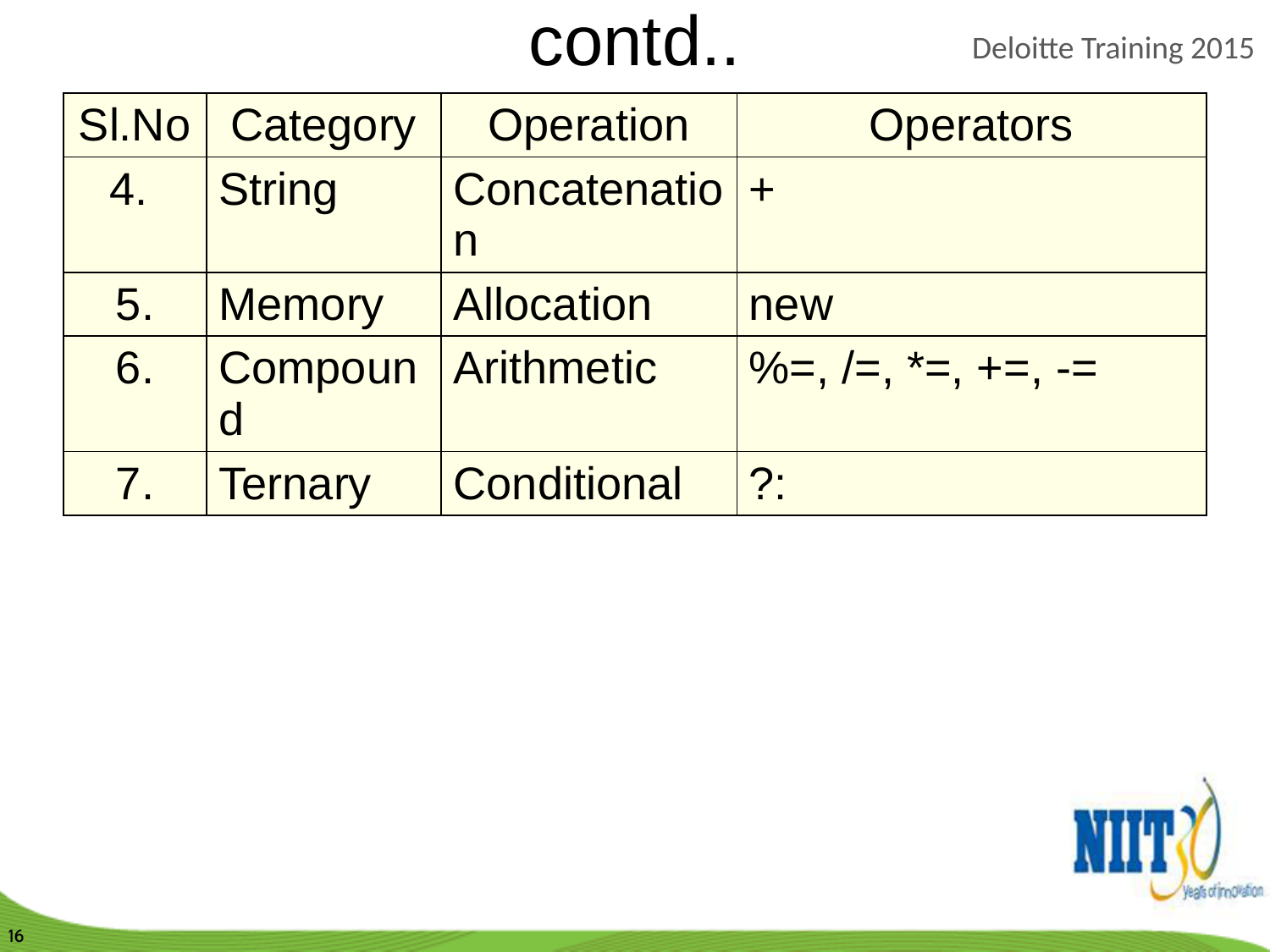

contd..
| Sl.No | Category | Operation | Operators |
| --- | --- | --- | --- |
| 4. | String | Concatenation | + |
| 5. | Memory | Allocation | new |
| 6. | Compound | Arithmetic | %=, /=, \*=, +=, -= |
| 7. | Ternary | Conditional | ?: |